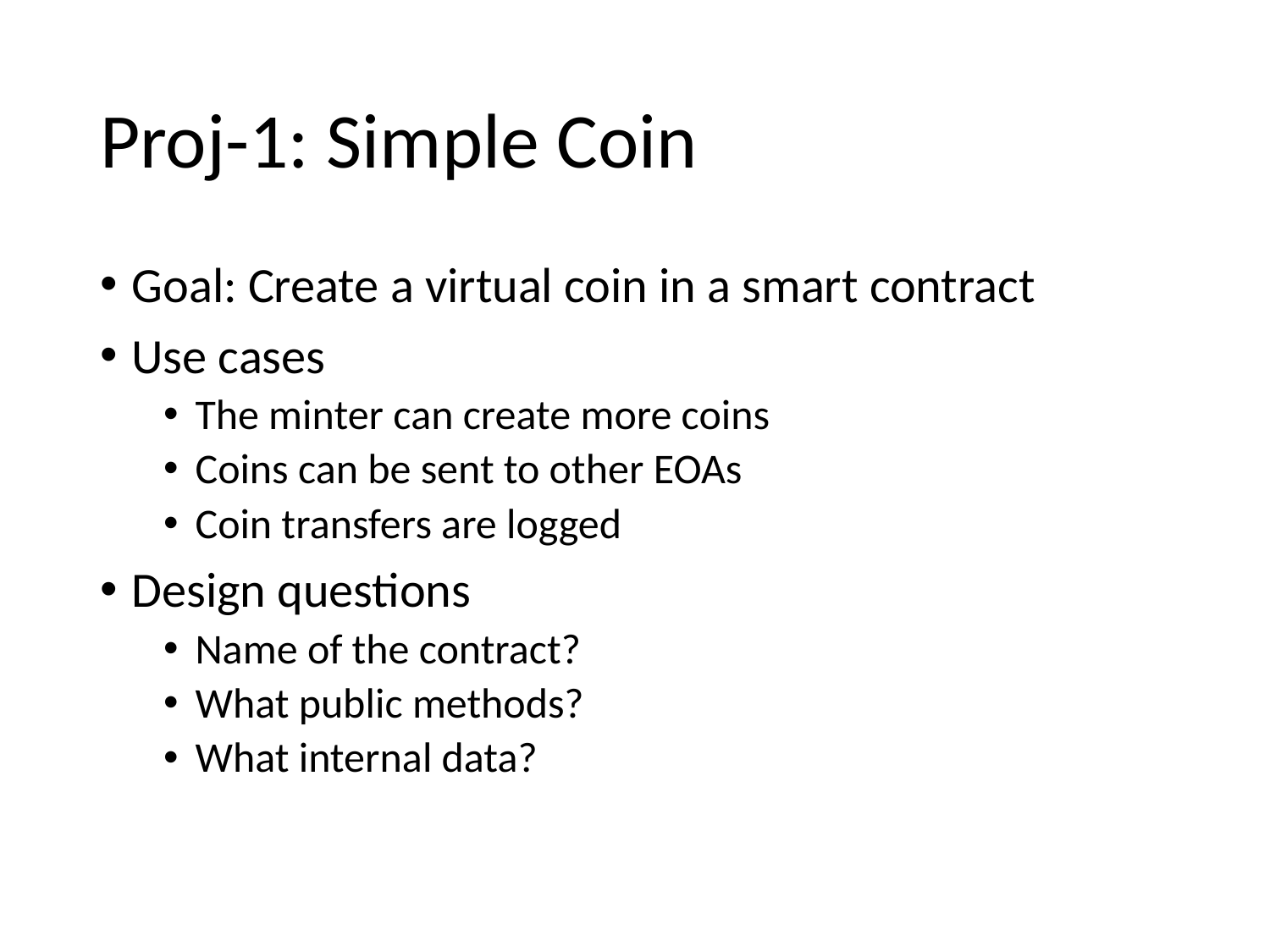

# Proj-1: Simple Coin
Goal: Create a virtual coin in a smart contract
Use cases
The minter can create more coins
Coins can be sent to other EOAs
Coin transfers are logged
Design questions
Name of the contract?
What public methods?
What internal data?